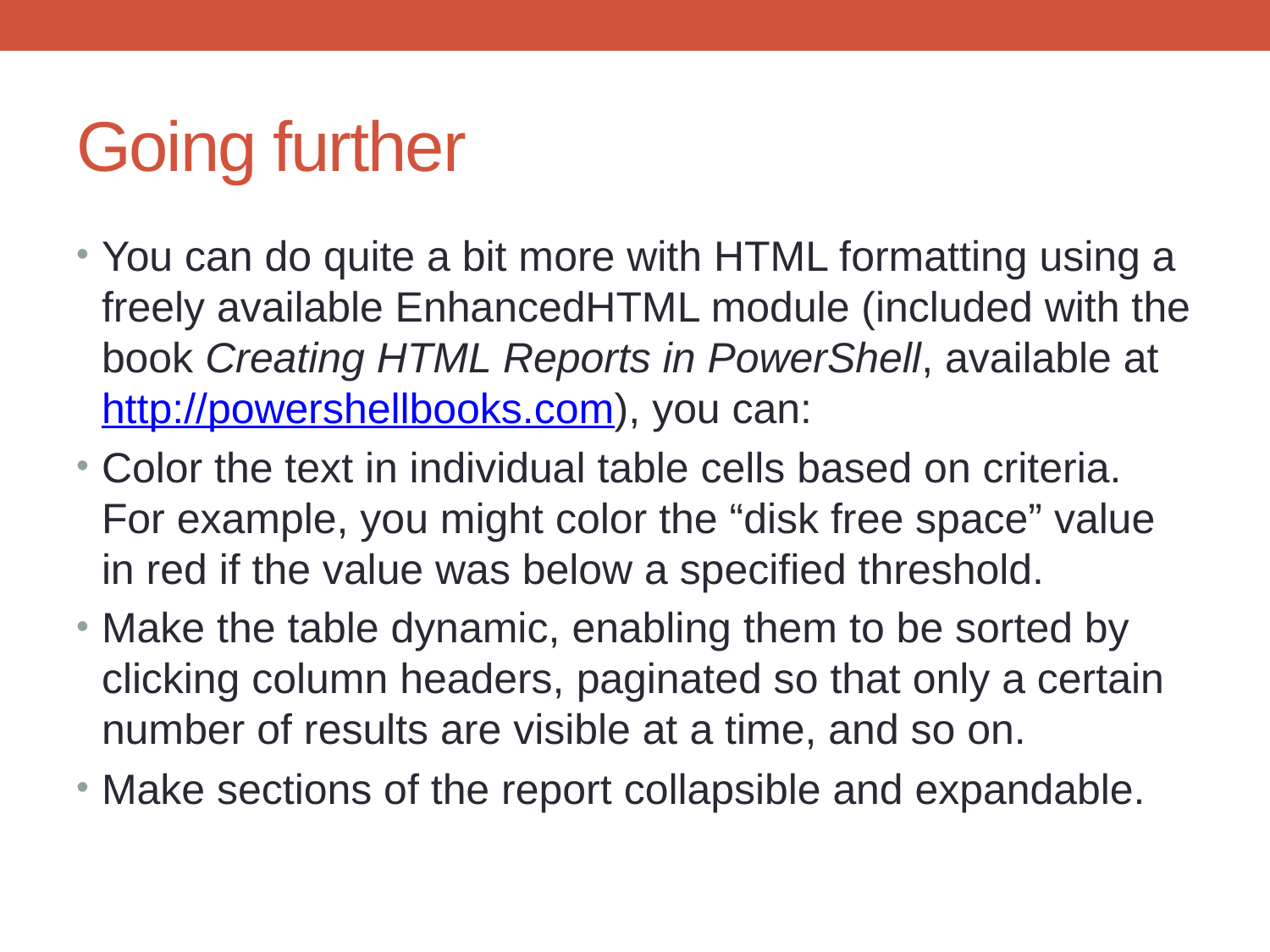

# Going further
You can do quite a bit more with HTML formatting using a freely available EnhancedHTML module (included with the book Creating HTML Reports in PowerShell, available at http://powershellbooks.com), you can:
Color the text in individual table cells based on criteria. For example, you might color the “disk free space” value in red if the value was below a specified threshold.
Make the table dynamic, enabling them to be sorted by clicking column headers, paginated so that only a certain number of results are visible at a time, and so on.
Make sections of the report collapsible and expandable.